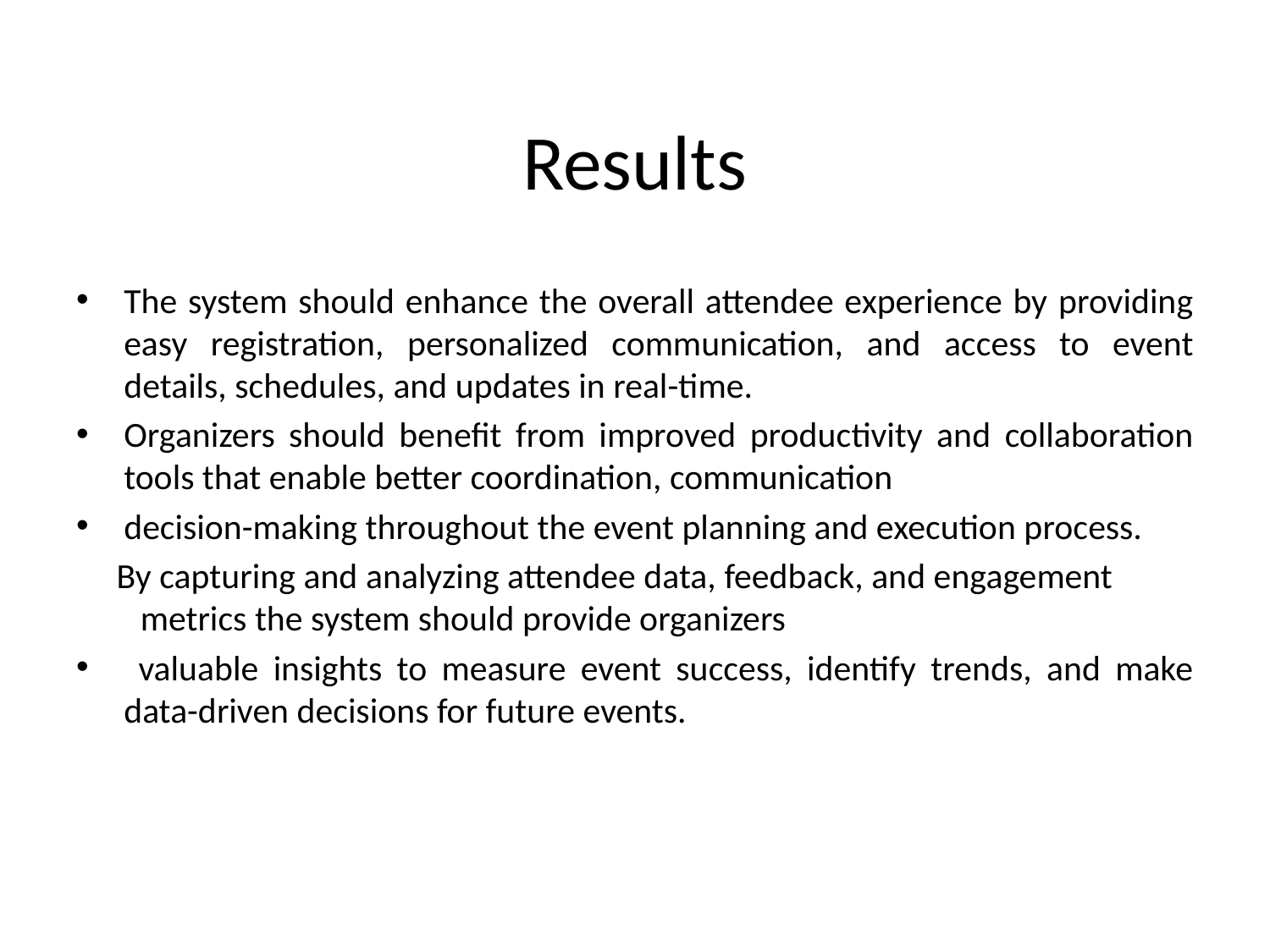

# Results

The system should enhance the overall attendee experience by providing easy registration, personalized communication, and access to event details, schedules, and updates in real-time.
Organizers should benefit from improved productivity and collaboration tools that enable better coordination, communication
decision-making throughout the event planning and execution process.
     By capturing and analyzing attendee data, feedback, and engagement                   metrics the system should provide organizers
 valuable insights to measure event success, identify trends, and make data-driven decisions for future events.